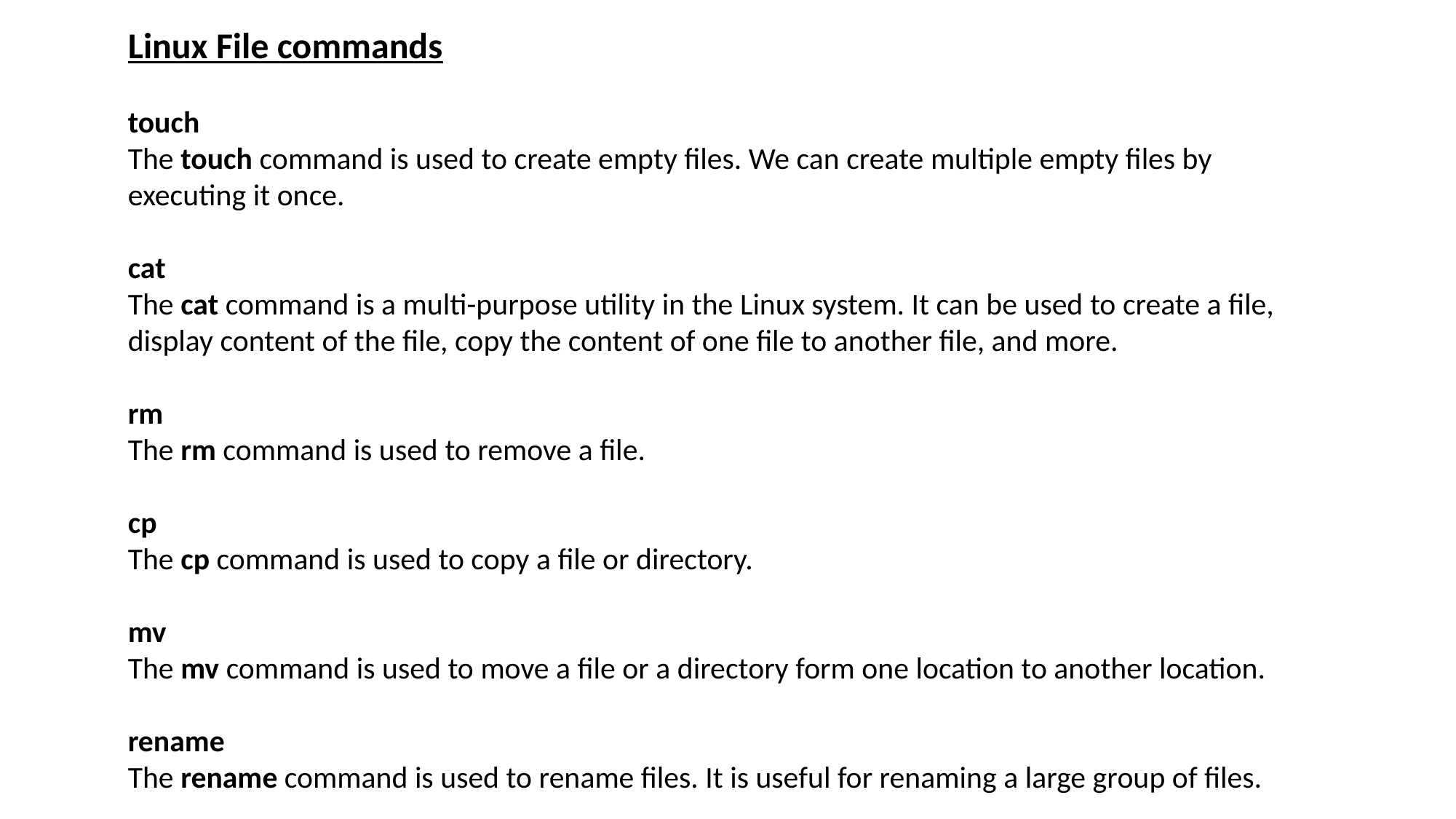

Linux File commands

touch
The touch command is used to create empty files. We can create multiple empty files by executing it once.

cat
The cat command is a multi-purpose utility in the Linux system. It can be used to create a file, display content of the file, copy the content of one file to another file, and more.

rm
The rm command is used to remove a file.

cp
The cp command is used to copy a file or directory.

mv
The mv command is used to move a file or a directory form one location to another location.

rename
The rename command is used to rename files. It is useful for renaming a large group of files.